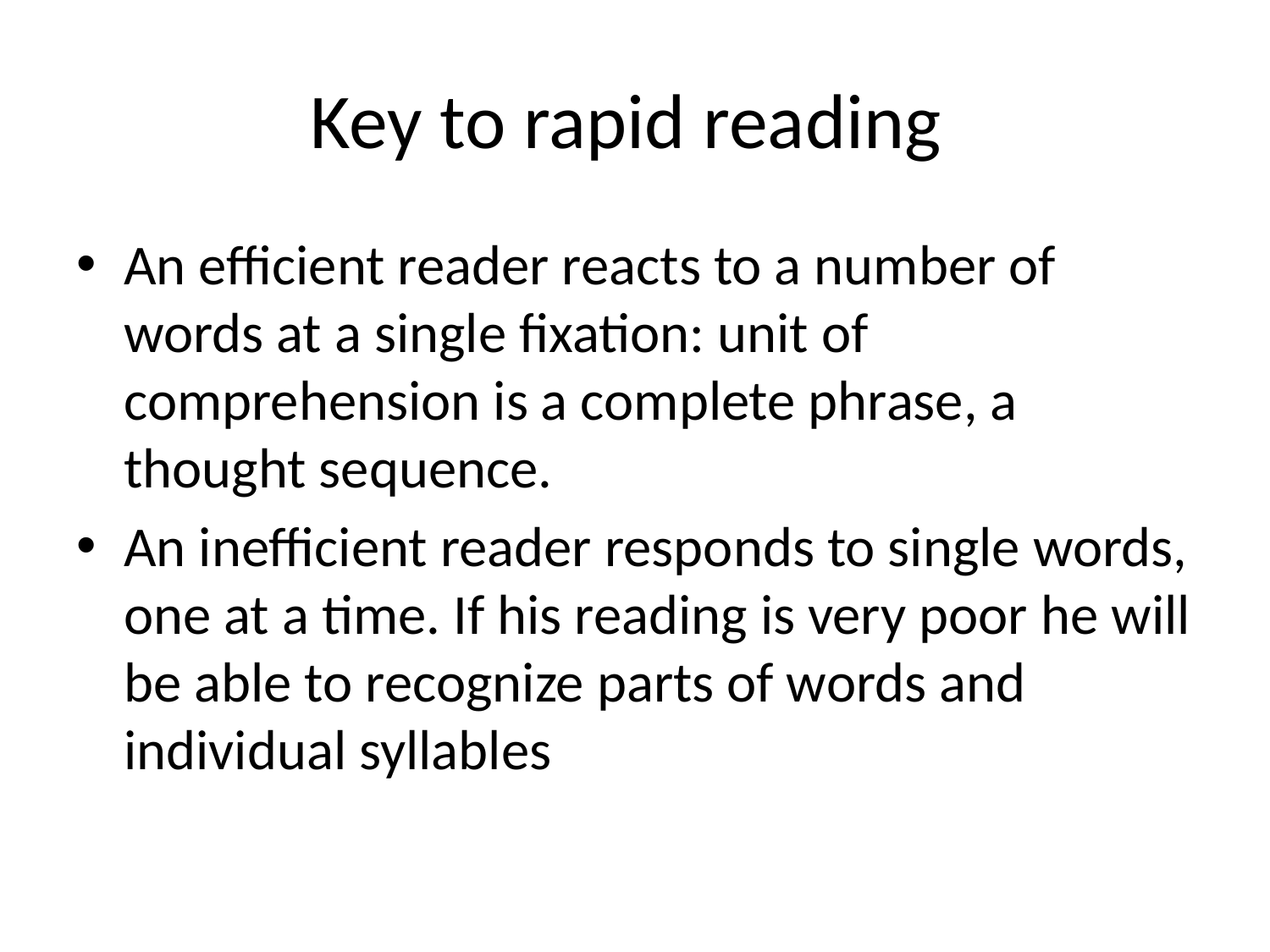

# Key to rapid reading
An efficient reader reacts to a number of words at a single fixation: unit of comprehension is a complete phrase, a thought sequence.
An inefficient reader responds to single words, one at a time. If his reading is very poor he will be able to recognize parts of words and individual syllables